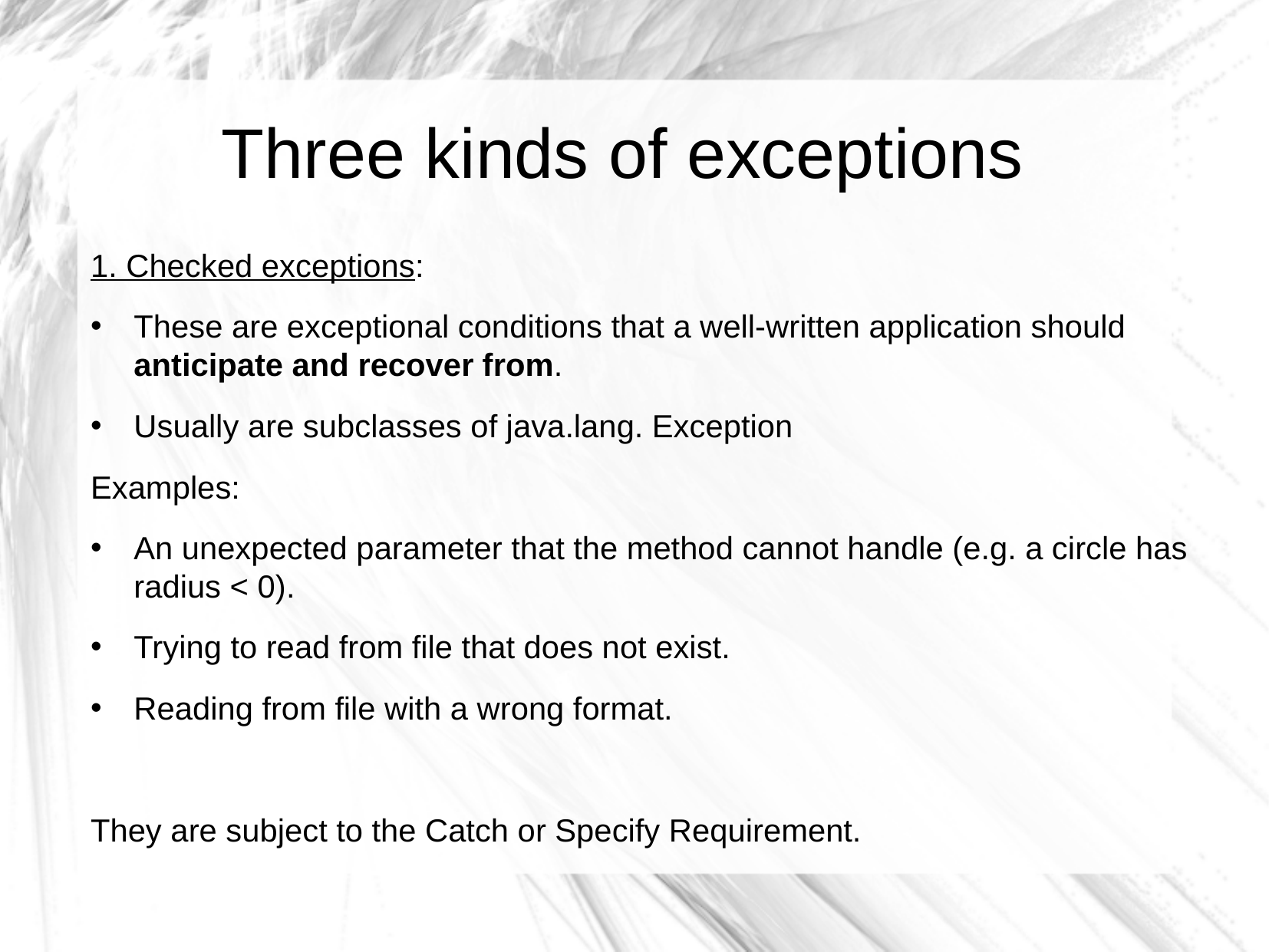

Three kinds of exceptions
1. Checked exceptions:
These are exceptional conditions that a well-written application should anticipate and recover from.
Usually are subclasses of java.lang. Exception
Examples:
An unexpected parameter that the method cannot handle (e.g. a circle has radius < 0).
Trying to read from file that does not exist.
Reading from file with a wrong format.

They are subject to the Catch or Specify Requirement.